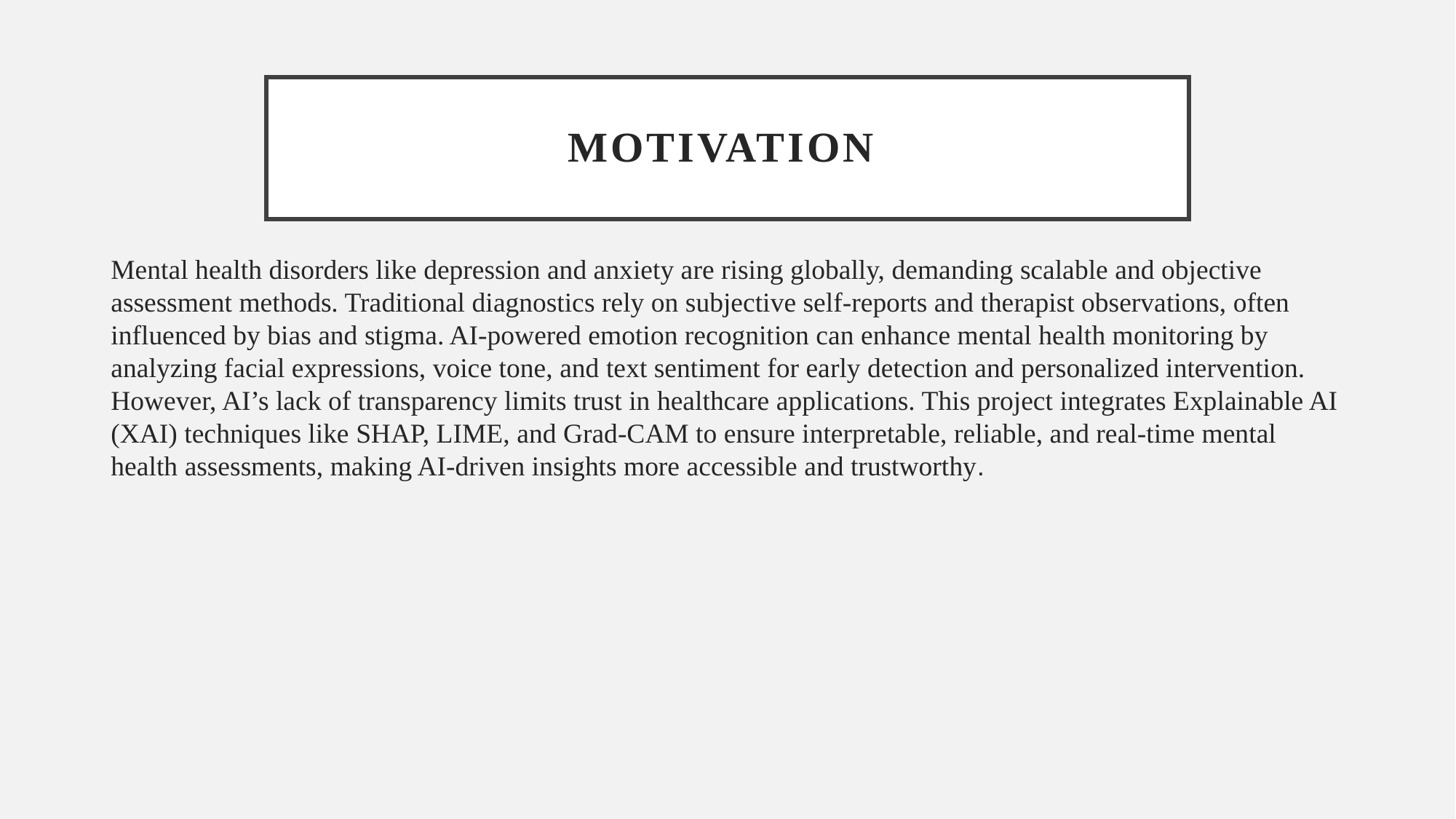

# MOTIVATION
Mental health disorders like depression and anxiety are rising globally, demanding scalable and objective assessment methods. Traditional diagnostics rely on subjective self-reports and therapist observations, often influenced by bias and stigma. AI-powered emotion recognition can enhance mental health monitoring by analyzing facial expressions, voice tone, and text sentiment for early detection and personalized intervention. However, AI’s lack of transparency limits trust in healthcare applications. This project integrates Explainable AI (XAI) techniques like SHAP, LIME, and Grad-CAM to ensure interpretable, reliable, and real-time mental health assessments, making AI-driven insights more accessible and trustworthy.